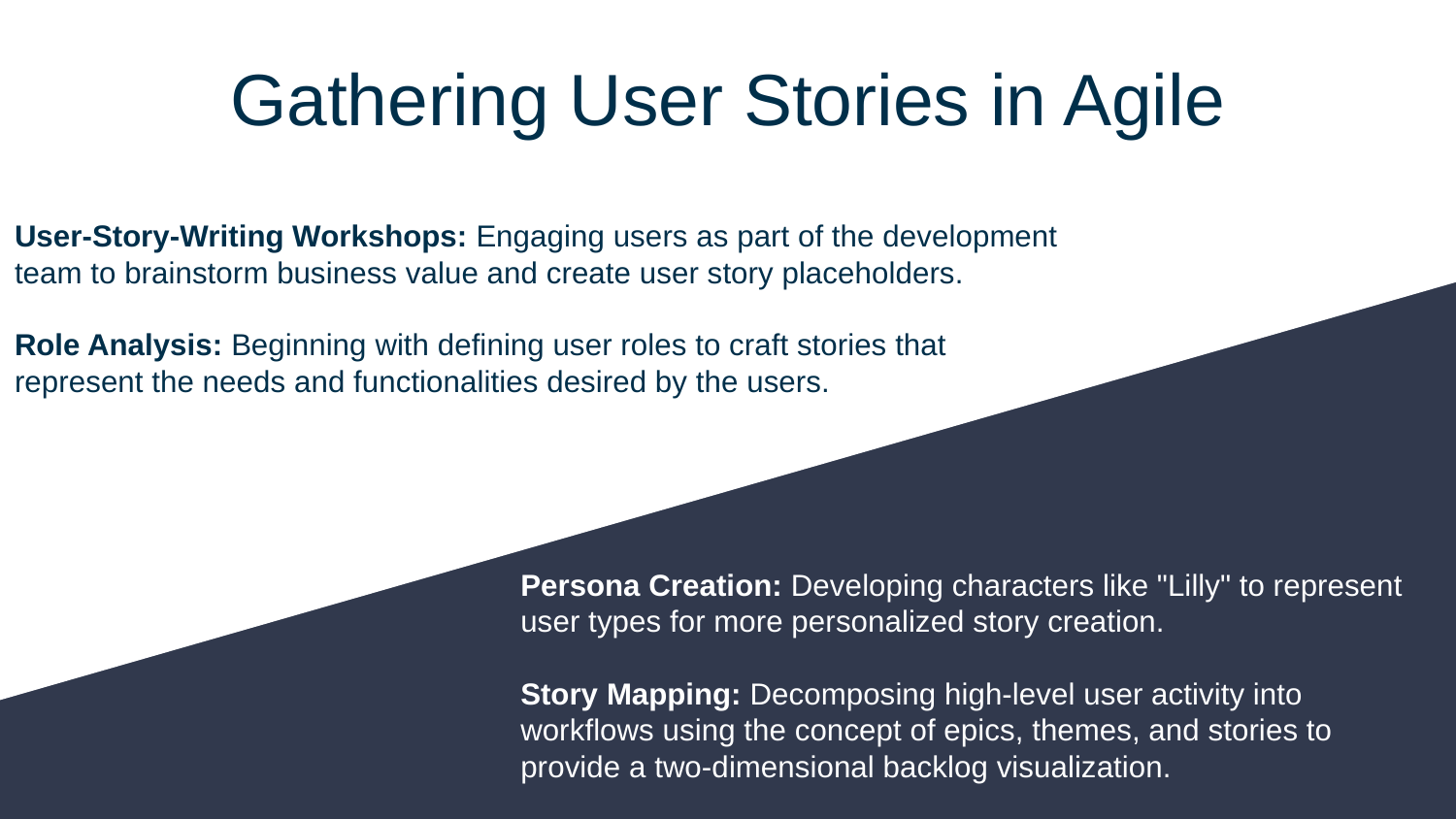

# Gathering User Stories in Agile
User-Story-Writing Workshops: Engaging users as part of the development team to brainstorm business value and create user story placeholders.

Role Analysis: Beginning with defining user roles to craft stories that represent the needs and functionalities desired by the users.
Persona Creation: Developing characters like "Lilly" to represent user types for more personalized story creation.

Story Mapping: Decomposing high-level user activity into workflows using the concept of epics, themes, and stories to provide a two-dimensional backlog visualization.